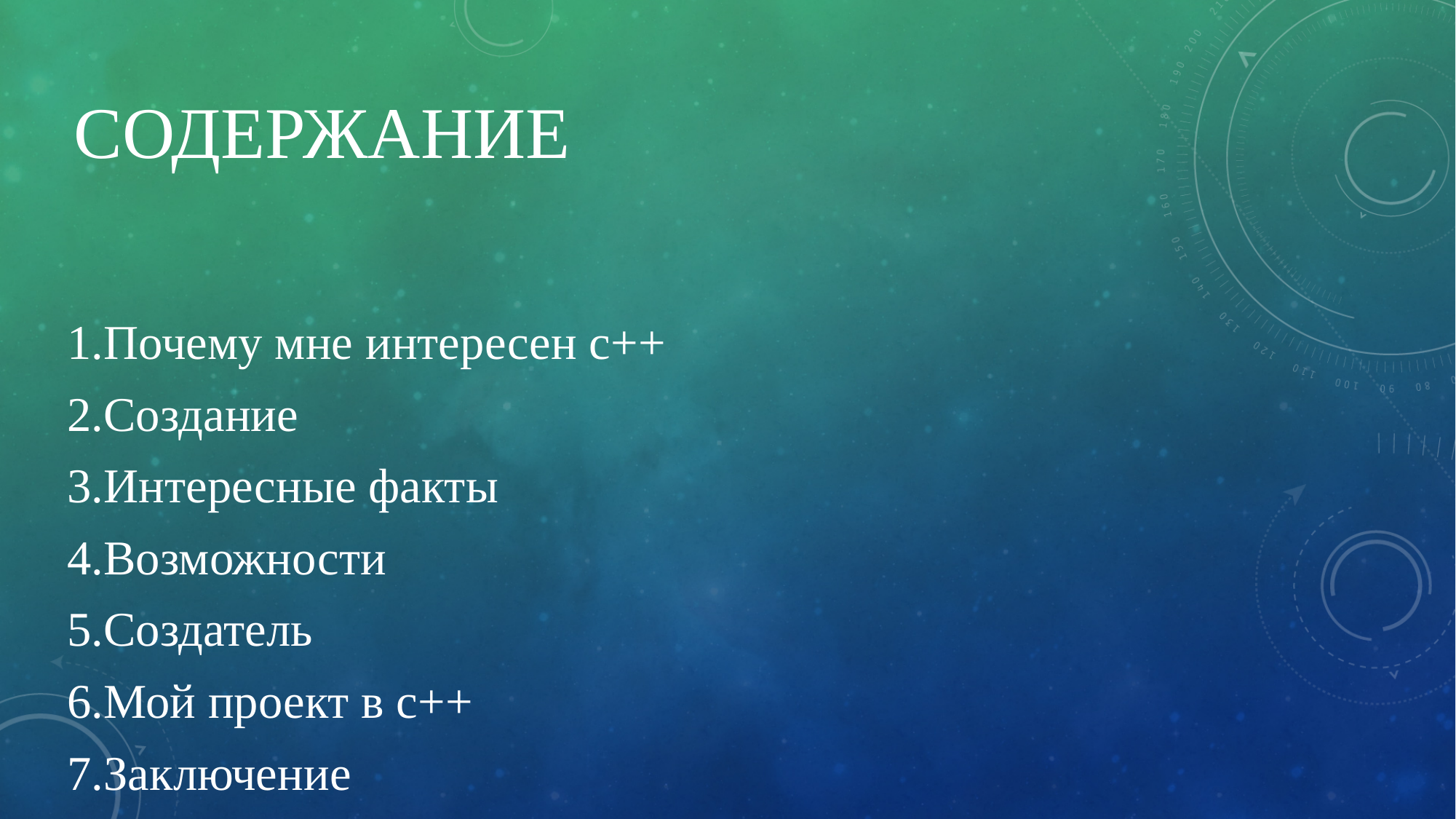

# Содержание
1.Почему мне интересен с++
2.Создание
3.Интересные факты
4.Возможности
5.Создатель
6.Мой проект в с++
7.Заключение